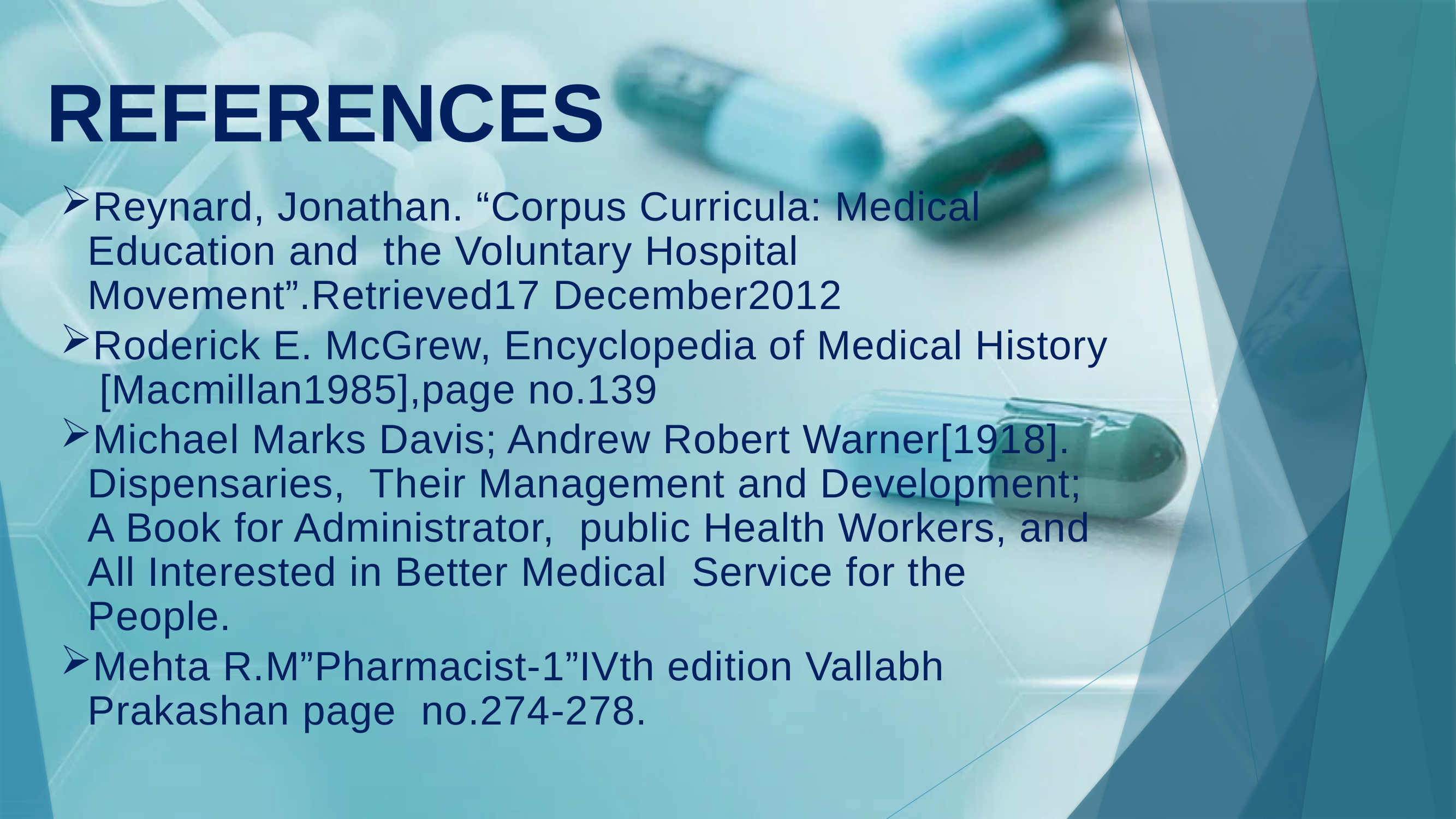

# REFERENCES
Reynard, Jonathan. “Corpus Curricula: Medical Education and  the Voluntary Hospital Movement”.Retrieved17 December2012
Roderick E. McGrew, Encyclopedia of Medical History  [Macmillan1985],page no.139
Michael Marks Davis; Andrew Robert Warner[1918]. Dispensaries,  Their Management and Development; A Book for Administrator,  public Health Workers, and All Interested in Better Medical  Service for the People.
Mehta R.M”Pharmacist-1”IVth edition Vallabh Prakashan page  no.274-278.